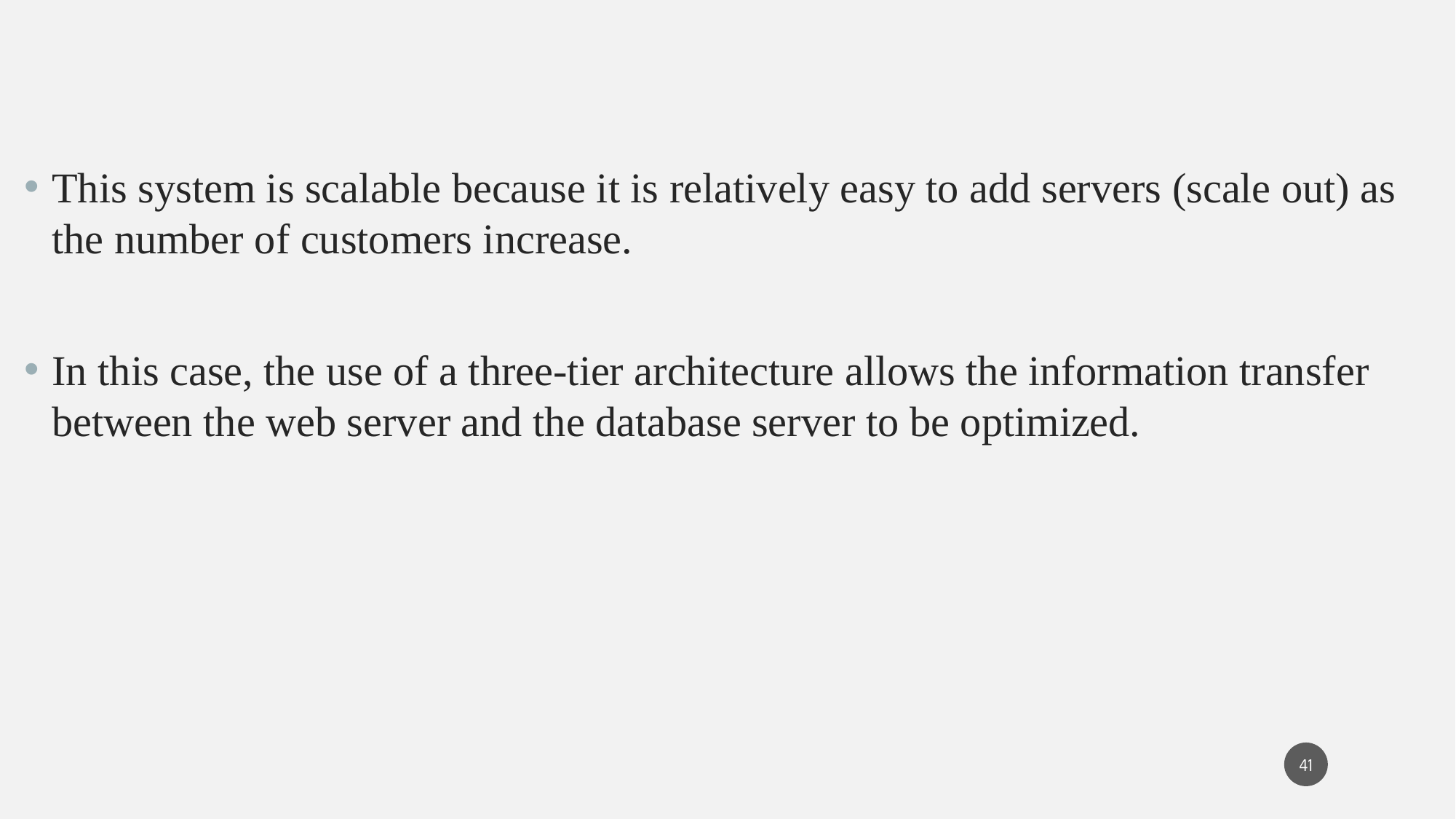

This system is scalable because it is relatively easy to add servers (scale out) as the number of customers increase.

In this case, the use of a three-tier architecture allows the information transfer between the web server and the database server to be optimized.
41